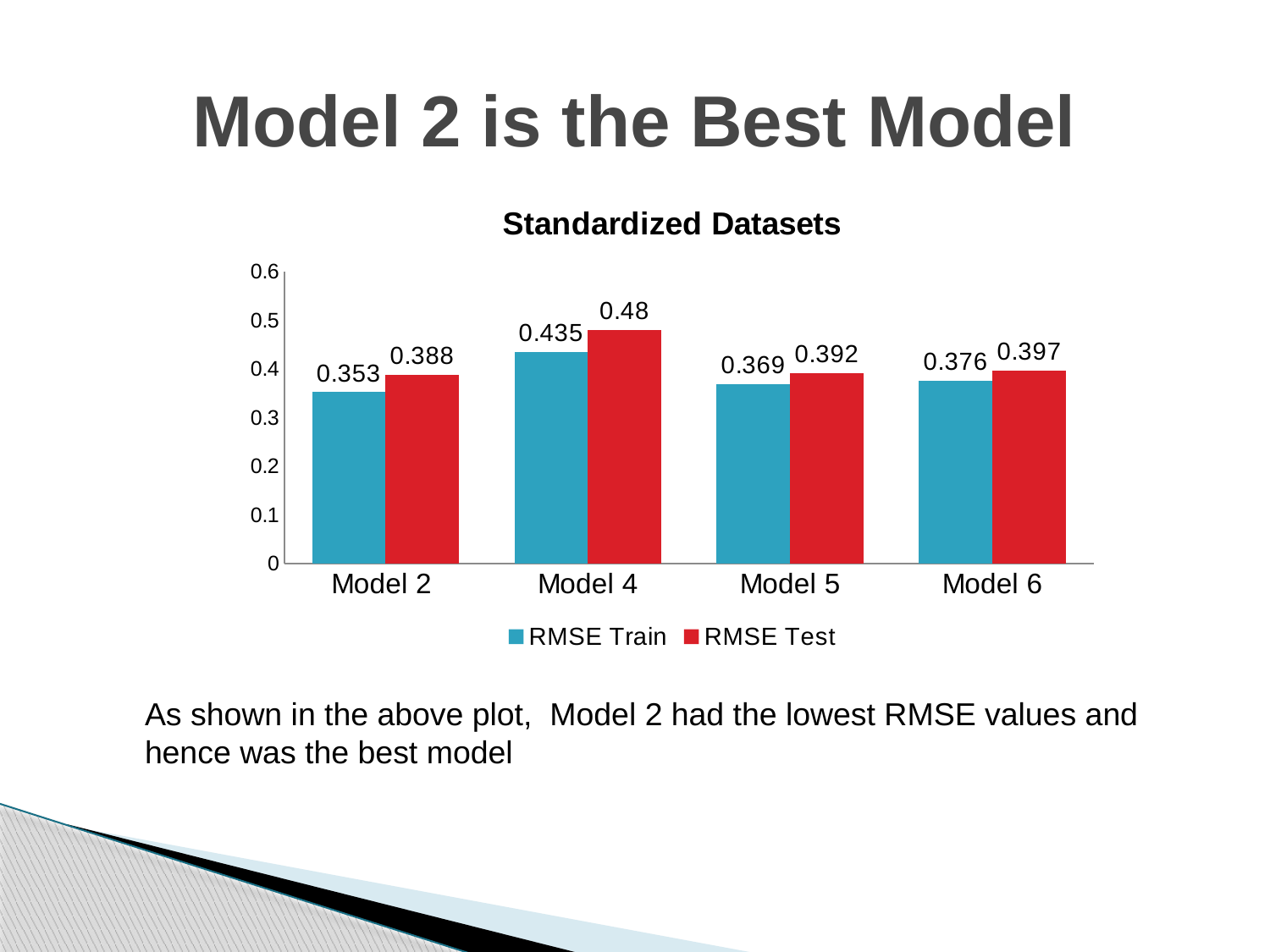

# Model 2 is the Best Model

### Chart: Standardized Datasets

| Category | RMSE Train | RMSE Test |
|---|---|---|
| Model 2  | 0.35300000000000004 | 0.38800000000000007 |
| Model 4 | 0.43500000000000005 | 0.48000000000000004 |
| Model 5 | 0.3690000000000001 | 0.39200000000000007 |
| Model 6 | 0.37600000000000006 | 0.3970000000000001 |
	As shown in the above plot,  Model 2 had the lowest RMSE values and hence was the best model